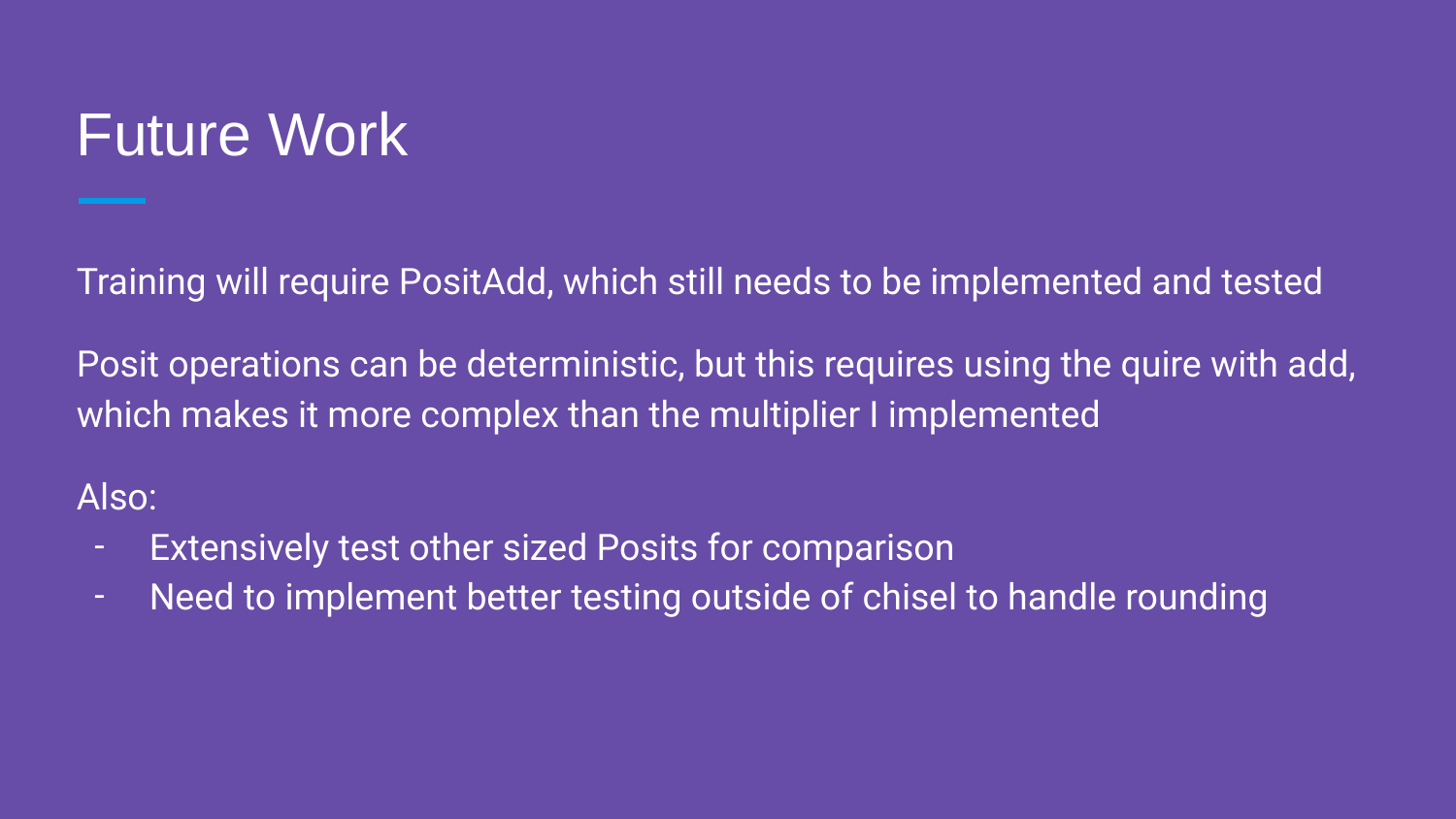

# Future Work
Training will require PositAdd, which still needs to be implemented and tested
Posit operations can be deterministic, but this requires using the quire with add, which makes it more complex than the multiplier I implemented
Also:
Extensively test other sized Posits for comparison
Need to implement better testing outside of chisel to handle rounding